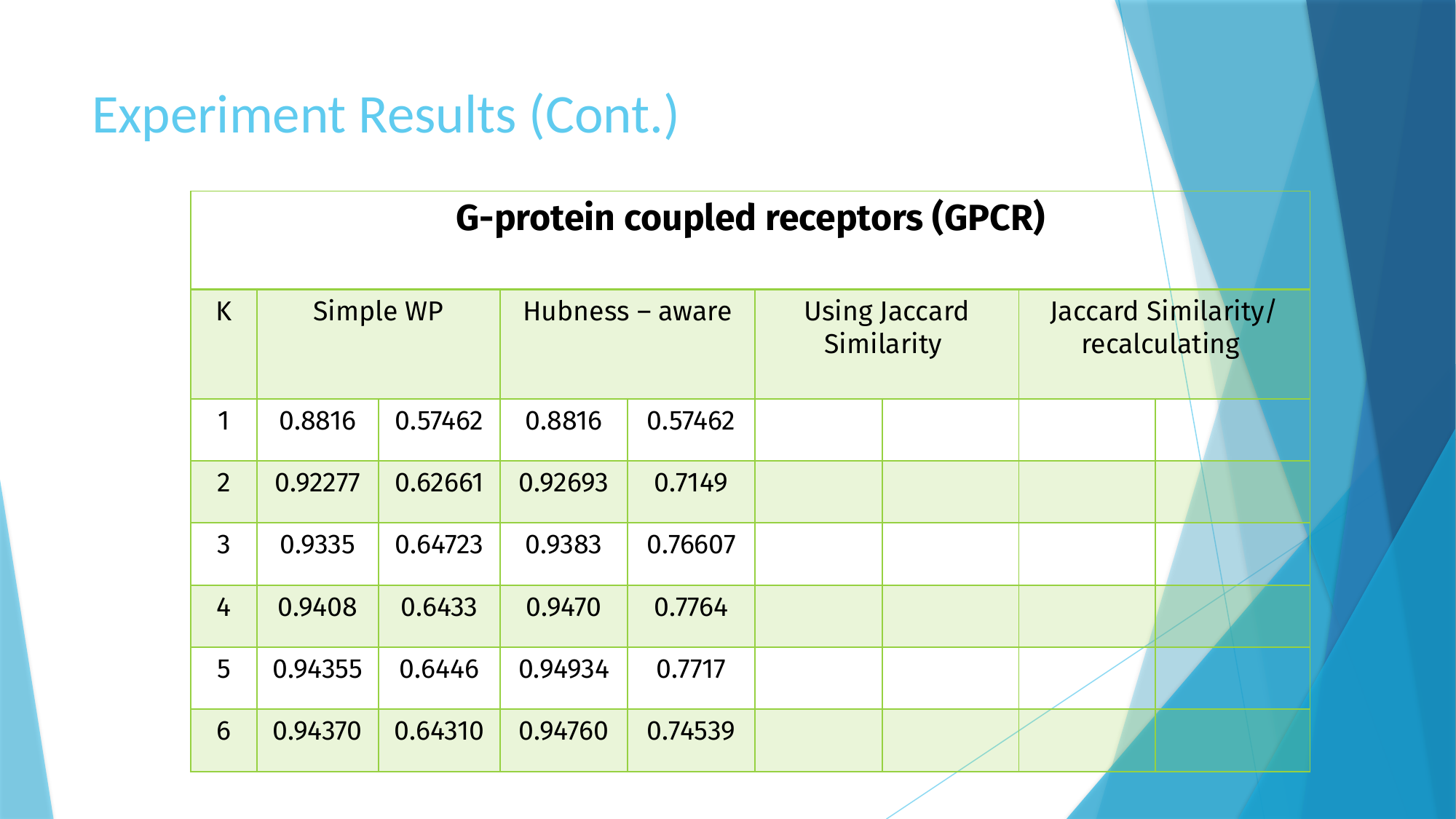

# Experiment Results (Cont.)

| G-protein coupled receptors (GPCR) |  |  |  |  |  |  |  |  |
| --- | --- | --- | --- | --- | --- | --- | --- | --- |
| K | Simple WP |  | Hubness – aware |  | Using Jaccard Similarity |  | Jaccard Similarity/ recalculating |  |
| 1 | 0.8816 | 0.57462 | 0.8816 | 0.57462 |  |  |  |  |
| 2 | 0.92277 | 0.62661 | 0.92693 | 0.7149 |  |  |  |  |
| 3 | 0.9335 | 0.64723 | 0.9383 | 0.76607 |  |  |  |  |
| 4 | 0.9408 | 0.6433 | 0.9470 | 0.7764 |  |  |  |  |
| 5 | 0.94355 | 0.6446 | 0.94934 | 0.7717 |  |  |  |  |
| 6 | 0.94370 | 0.64310 | 0.94760 | 0.74539 |  |  |  |  |